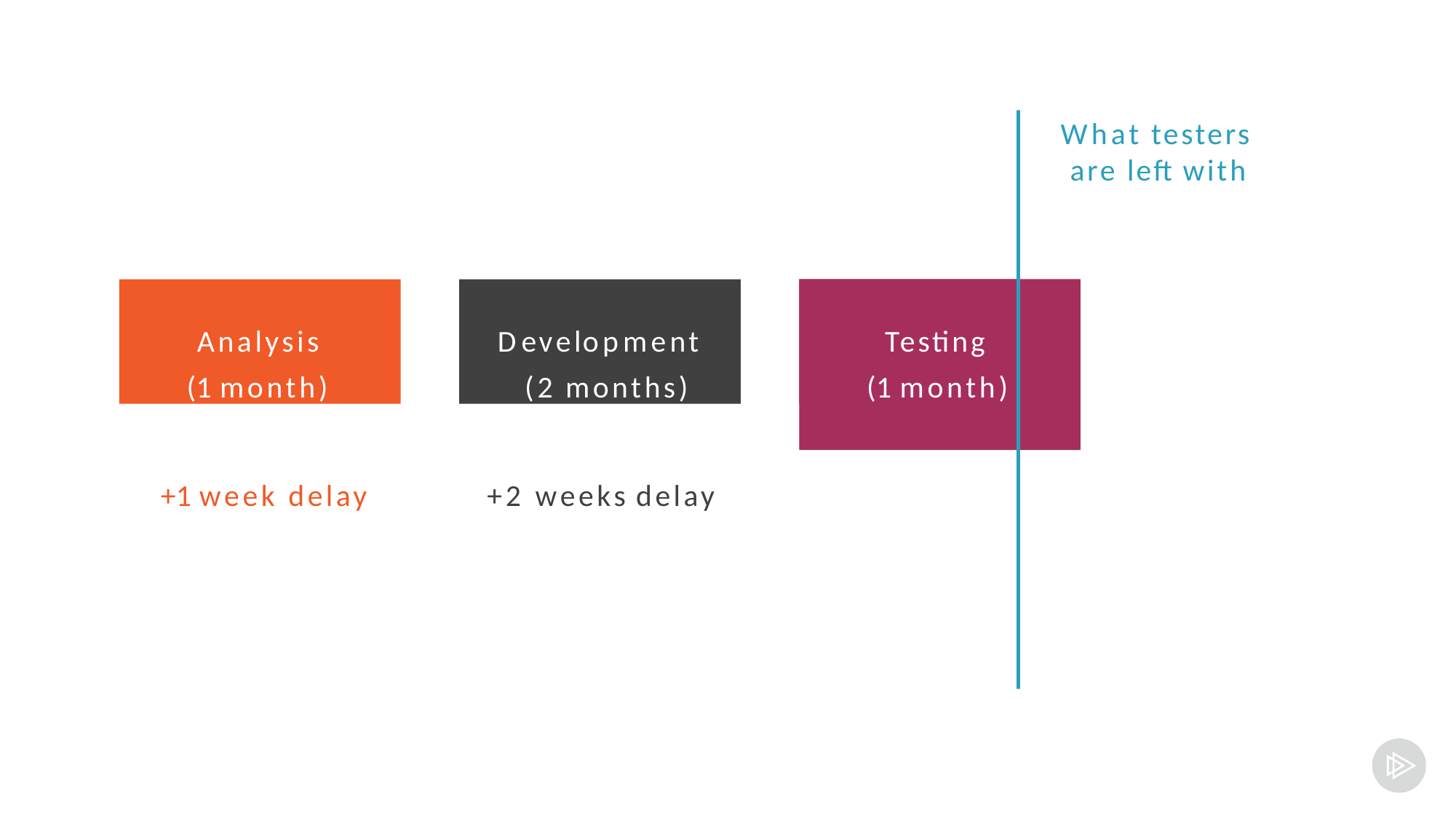

# What testers  are left with
Analysis  (1 month)
Development  (2 months)

Testing  (1 month)
+1 week delay
+2 weeks delay